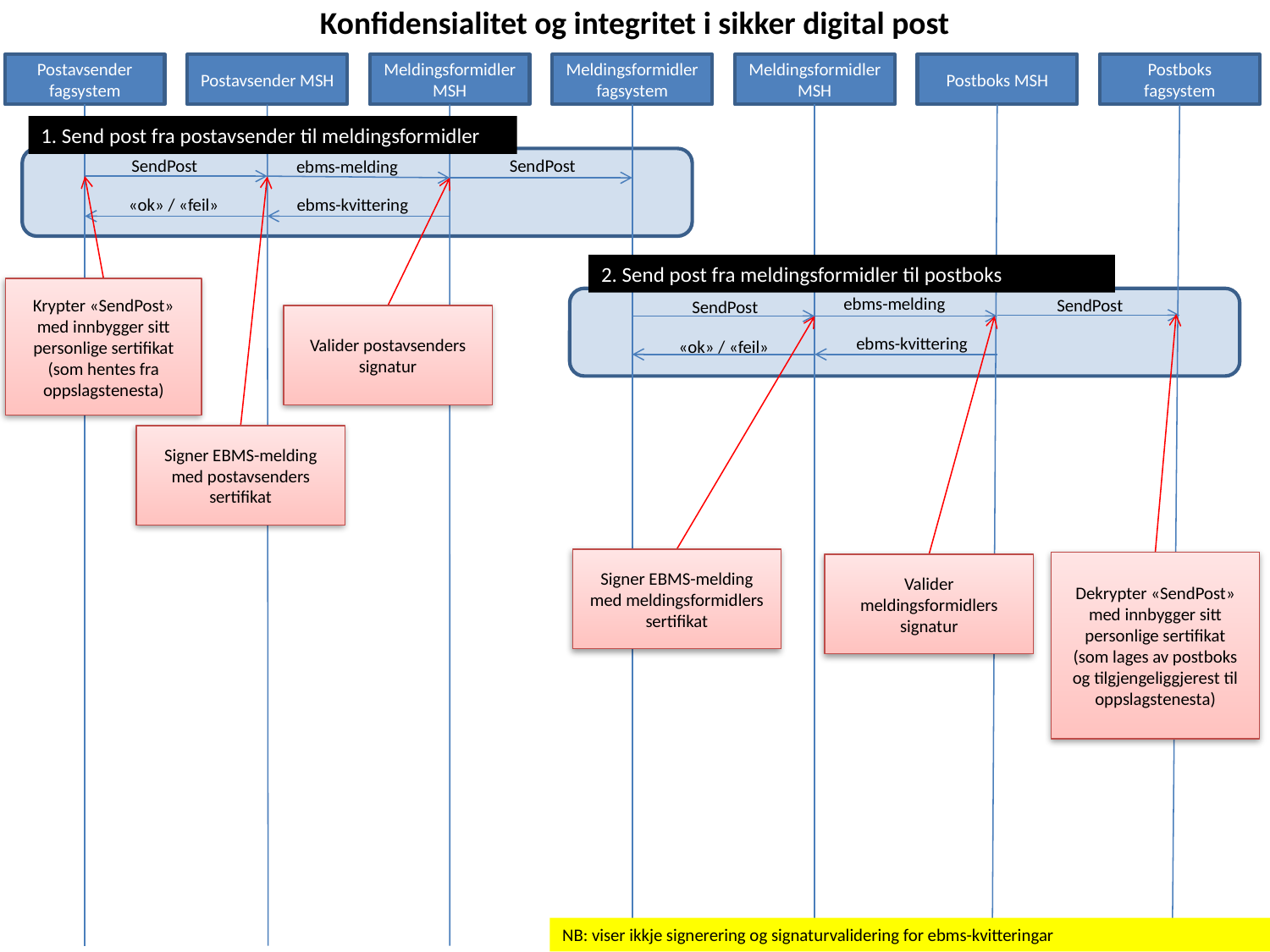

Konfidensialitet og integritet i sikker digital post
Postavsender fagsystem
Postavsender MSH
Meldingsformidler MSH
Meldingsformidler fagsystem
Meldingsformidler MSH
Postboks MSH
Postboks fagsystem
1. Send post fra postavsender til meldingsformidler

SendPost
SendPost
ebms-melding
ebms-kvittering
«ok» / «feil»
2. Send post fra meldingsformidler til postboks
Krypter «SendPost» med innbygger sitt personlige sertifikat (som hentes fra oppslagstenesta)
ebms-melding

SendPost
SendPost
Valider postavsenders signatur
ebms-kvittering
«ok» / «feil»
Signer EBMS-melding med postavsenders sertifikat
Signer EBMS-melding med meldingsformidlers sertifikat
Dekrypter «SendPost» med innbygger sitt personlige sertifikat
(som lages av postboks og tilgjengeliggjerest til oppslagstenesta)
Valider meldingsformidlers signatur
NB: viser ikkje signerering og signaturvalidering for ebms-kvitteringar